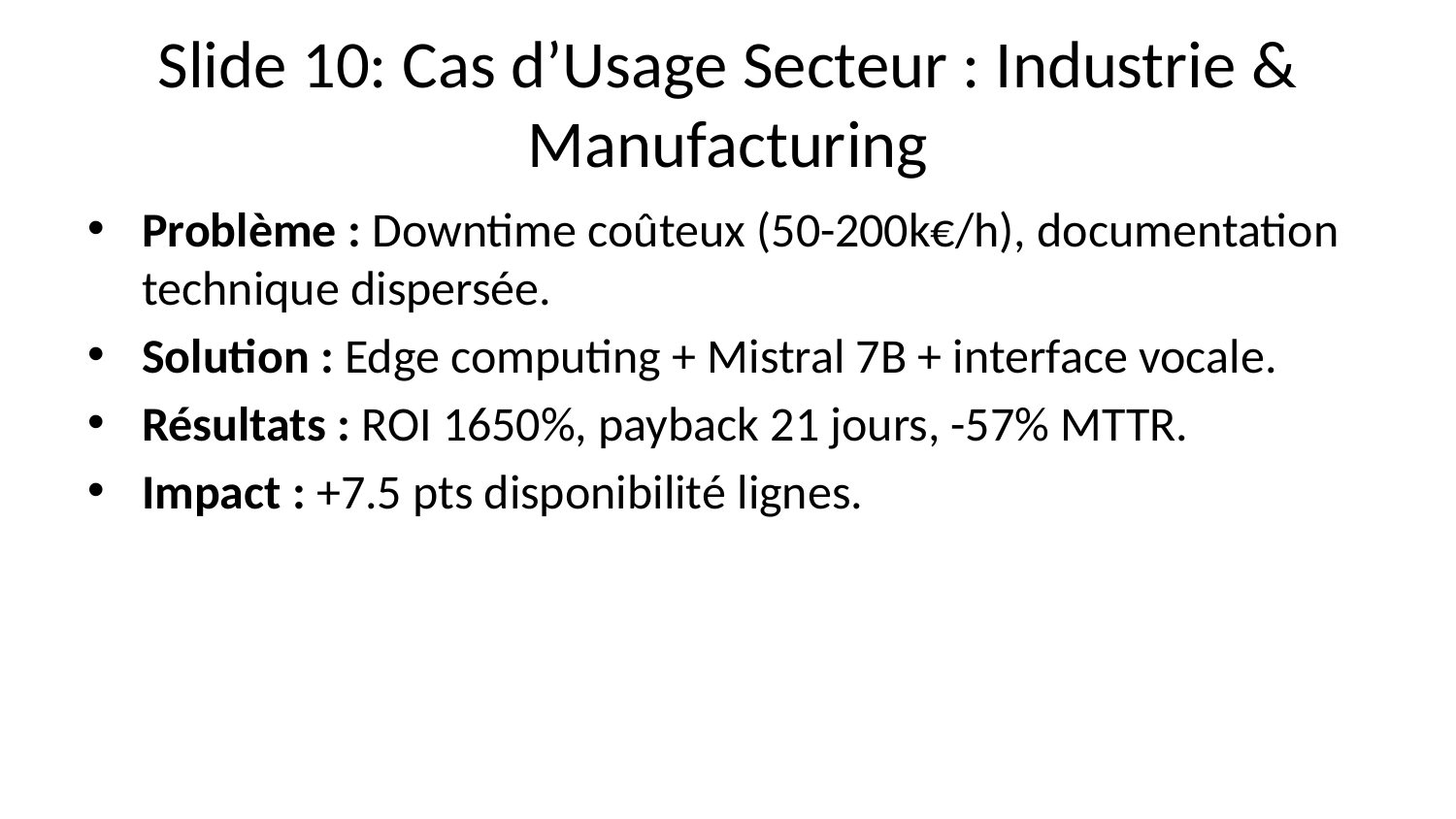

# Slide 10: Cas d’Usage Secteur : Industrie & Manufacturing
Problème : Downtime coûteux (50-200k€/h), documentation technique dispersée.
Solution : Edge computing + Mistral 7B + interface vocale.
Résultats : ROI 1650%, payback 21 jours, -57% MTTR.
Impact : +7.5 pts disponibilité lignes.